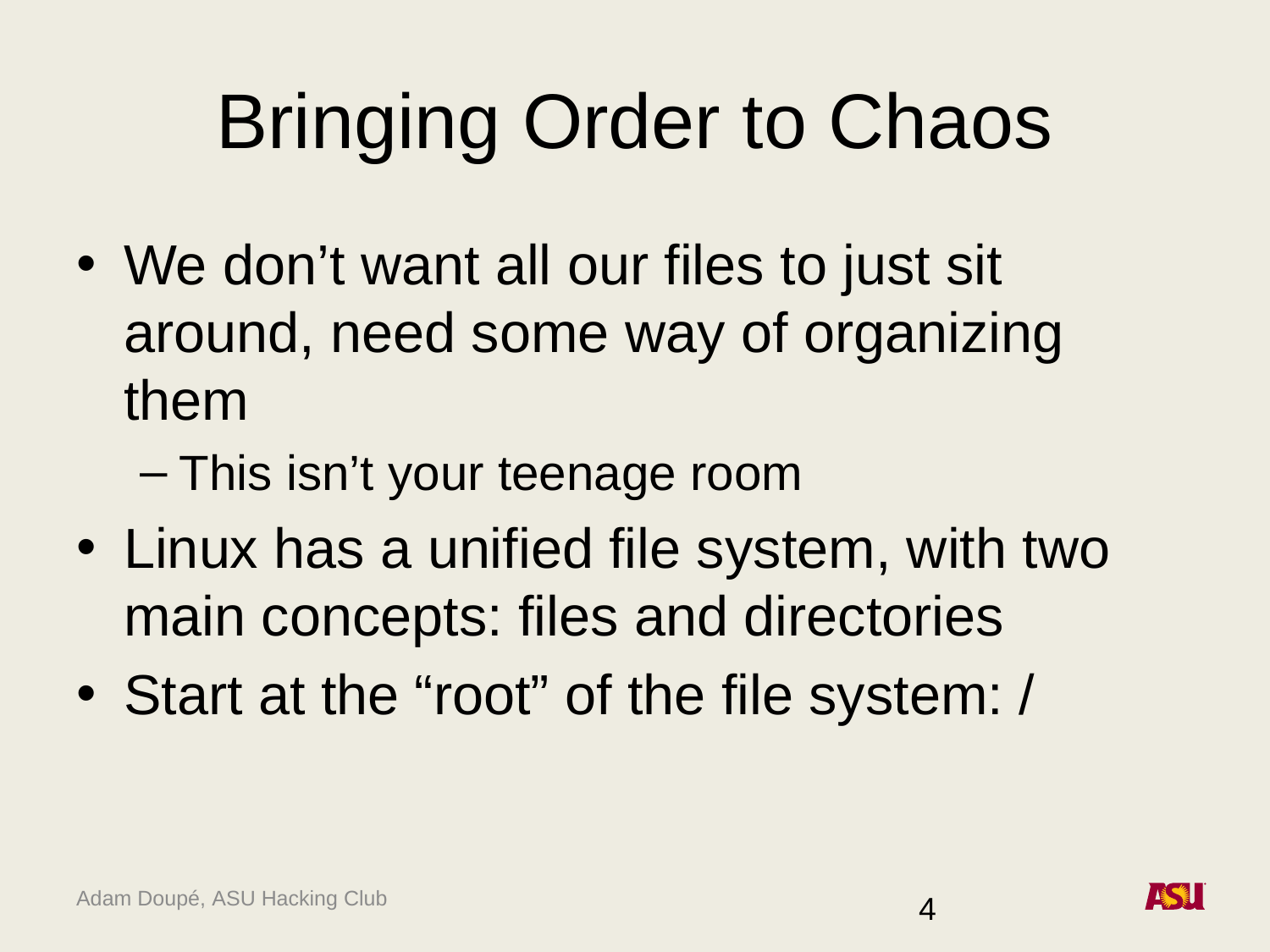

# Bringing Order to Chaos
We don’t want all our files to just sit around, need some way of organizing them
This isn’t your teenage room
Linux has a unified file system, with two main concepts: files and directories
Start at the “root” of the file system: /
4